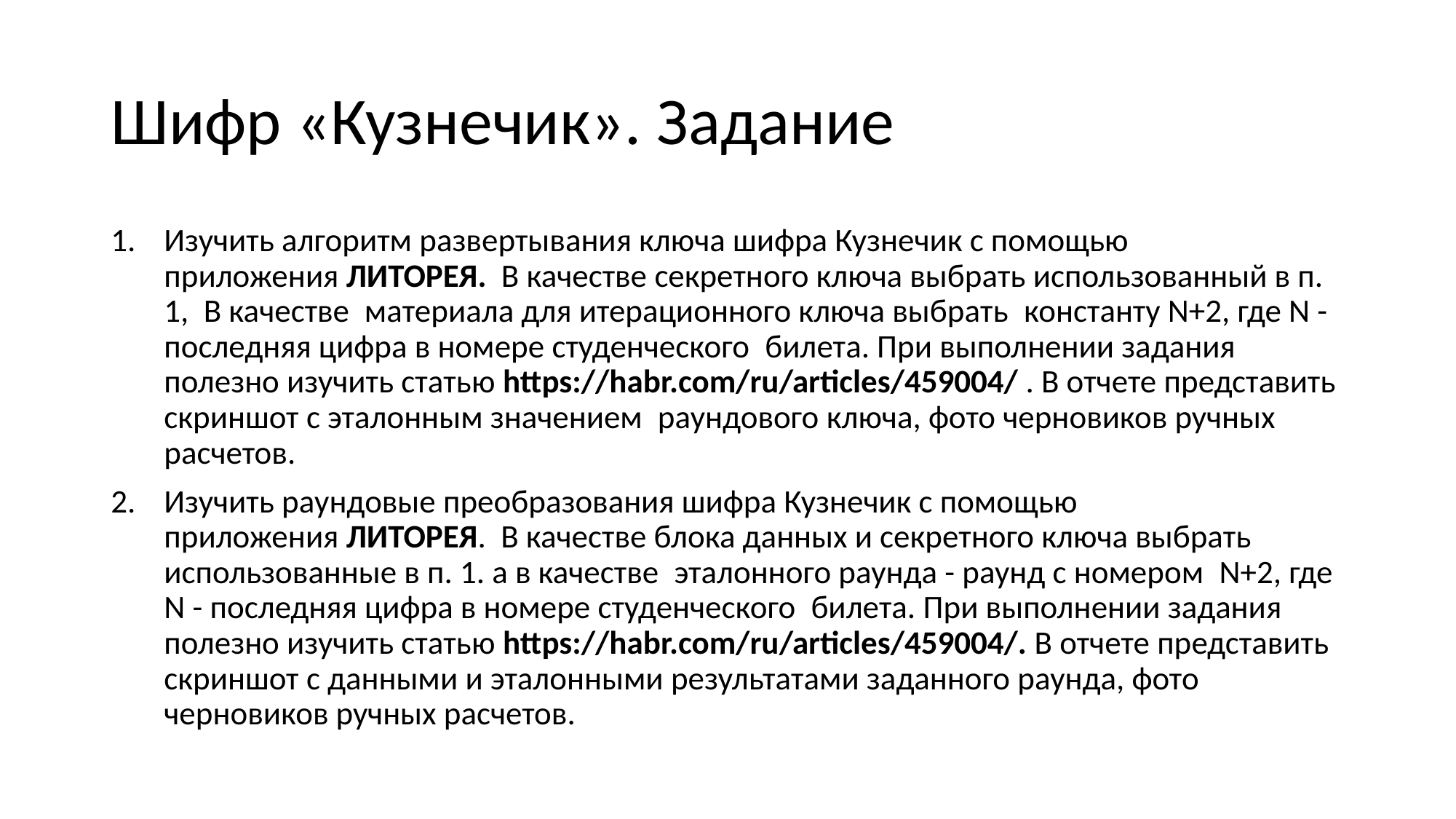

# Шифр «Кузнечик». Задание
Изучить алгоритм развертывания ключа шифра Кузнечик с помощью приложения ЛИТОРЕЯ.  В качестве секретного ключа выбрать использованный в п. 1,  В качестве  материала для итерационного ключа выбрать  константу N+2, где N - последняя цифра в номере студенческого  билета. При выполнении задания полезно изучить статью https://habr.com/ru/articles/459004/ . В отчете представить скриншот с эталонным значением  раундового ключа, фото черновиков ручных расчетов.
Изучить раундовые преобразования шифра Кузнечик с помощью приложения ЛИТОРЕЯ.  В качестве блока данных и секретного ключа выбрать использованные в п. 1. а в качестве  эталонного раунда - раунд с номером  N+2, где N - последняя цифра в номере студенческого  билета. При выполнении задания полезно изучить статью https://habr.com/ru/articles/459004/. В отчете представить скриншот с данными и эталонными результатами заданного раунда, фото черновиков ручных расчетов.